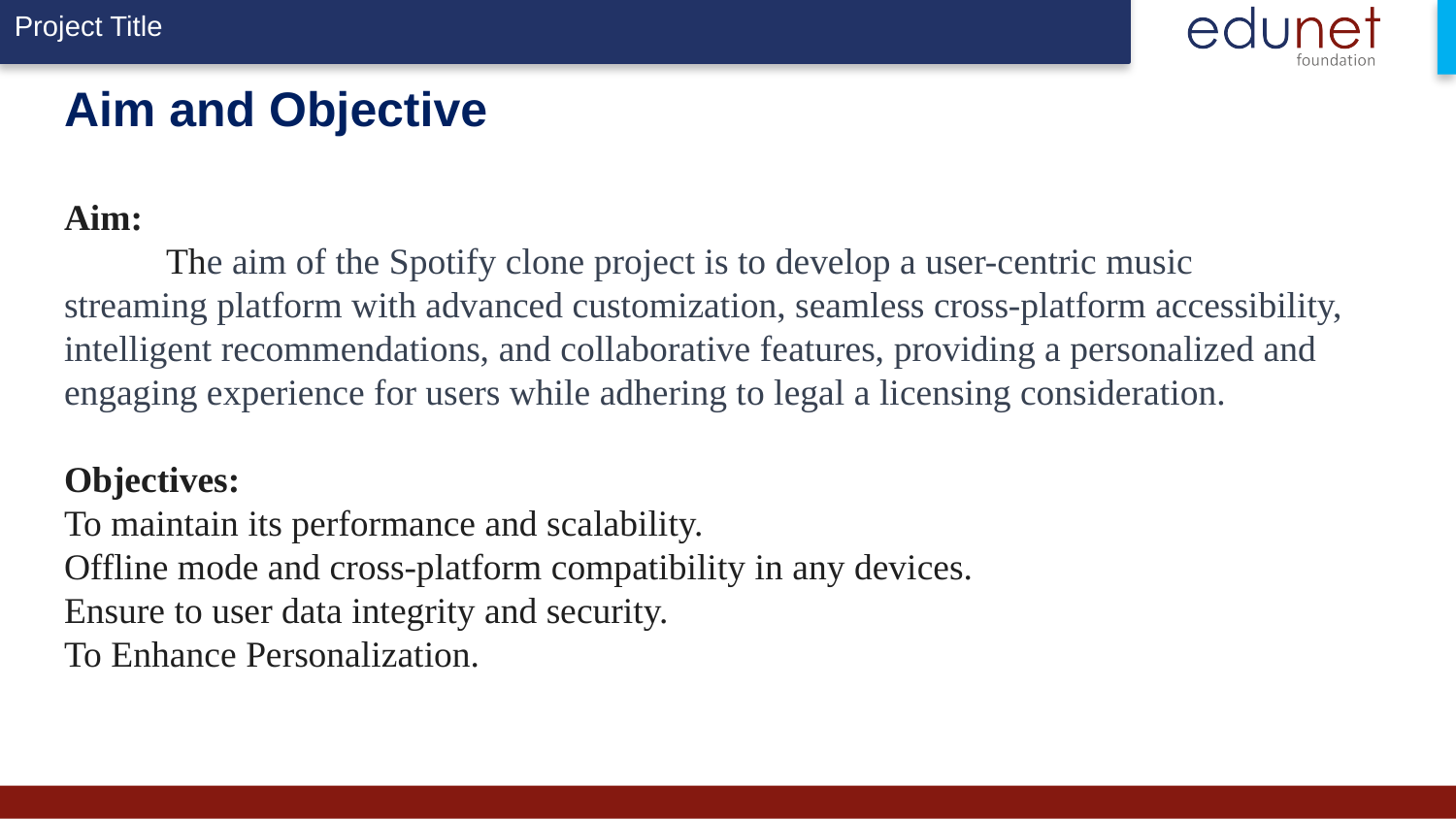

# Aim and Objective Aim:​           The aim of the Spotify clone project is to develop a user-centric music streaming platform with advanced customization, seamless cross-platform accessibility, intelligent recommendations, and collaborative features, providing a personalized and engaging experience for users while adhering to legal a licensing consideration.​ ​ Objectives: ​ To maintain its performance and scalability.​ Offline mode and cross-platform compatibility in any devices.​ Ensure to user data integrity and security.​ To Enhance Personalization.​